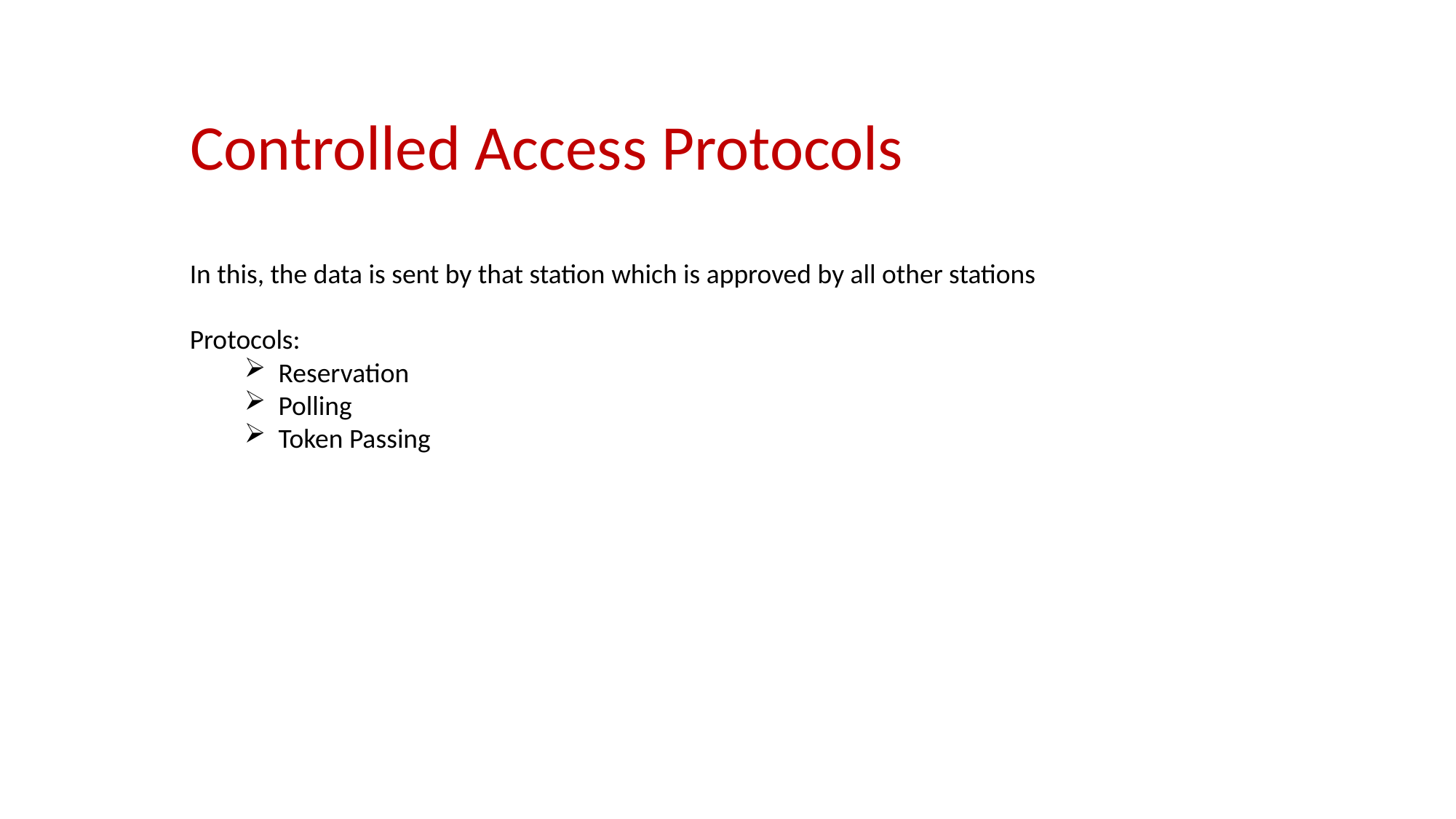

Controlled Access Protocols
In this, the data is sent by that station which is approved by all other stations

Protocols:
Reservation
Polling
Token Passing